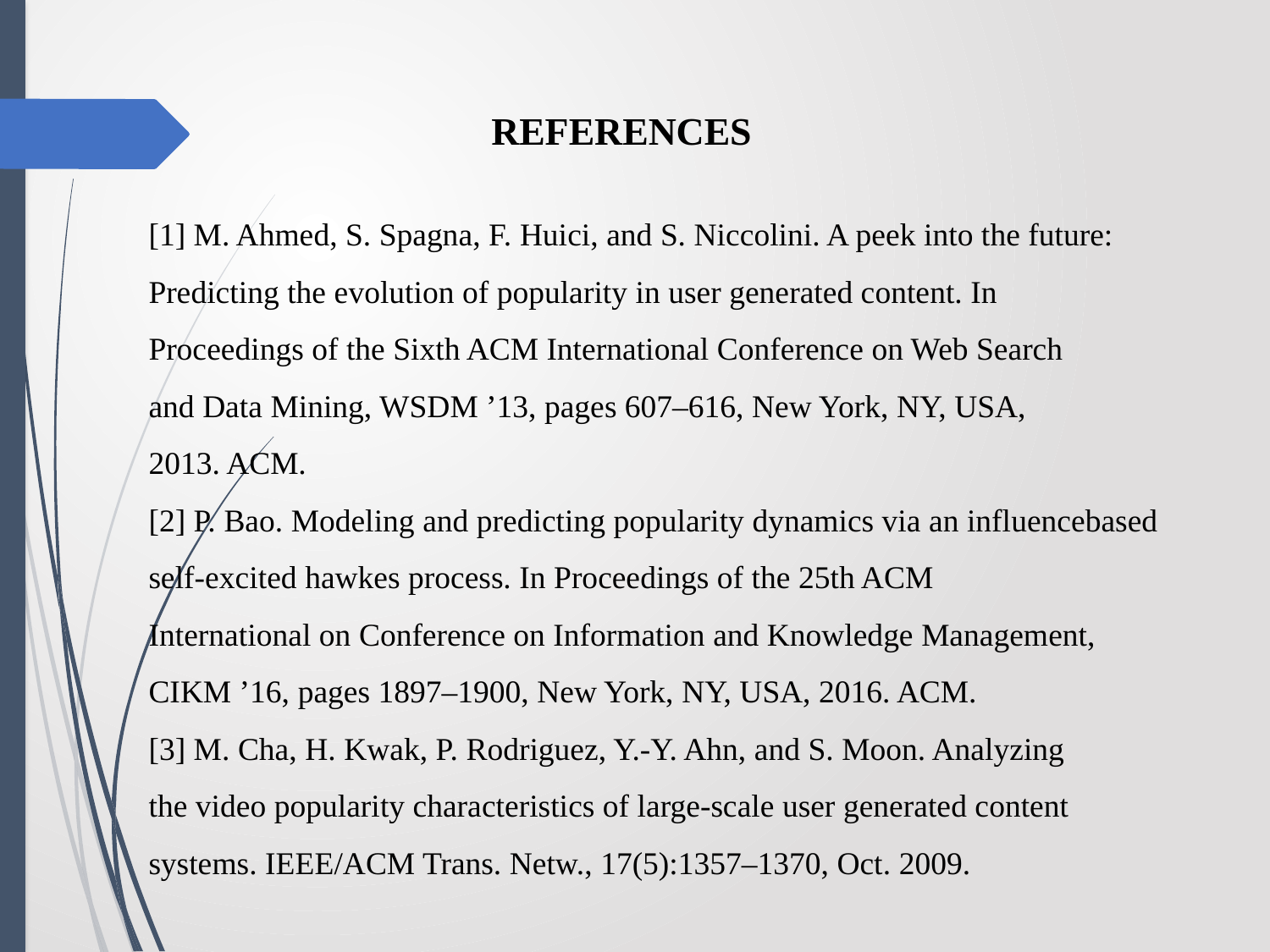

REFERENCES
[1] M. Ahmed, S. Spagna, F. Huici, and S. Niccolini. A peek into the future:
Predicting the evolution of popularity in user generated content. In
Proceedings of the Sixth ACM International Conference on Web Search
and Data Mining, WSDM ’13, pages 607–616, New York, NY, USA,
2013. ACM.
[2] P. Bao. Modeling and predicting popularity dynamics via an influencebased
self-excited hawkes process. In Proceedings of the 25th ACM
International on Conference on Information and Knowledge Management,
CIKM ’16, pages 1897–1900, New York, NY, USA, 2016. ACM.
[3] M. Cha, H. Kwak, P. Rodriguez, Y.-Y. Ahn, and S. Moon. Analyzing
the video popularity characteristics of large-scale user generated content
systems. IEEE/ACM Trans. Netw., 17(5):1357–1370, Oct. 2009.